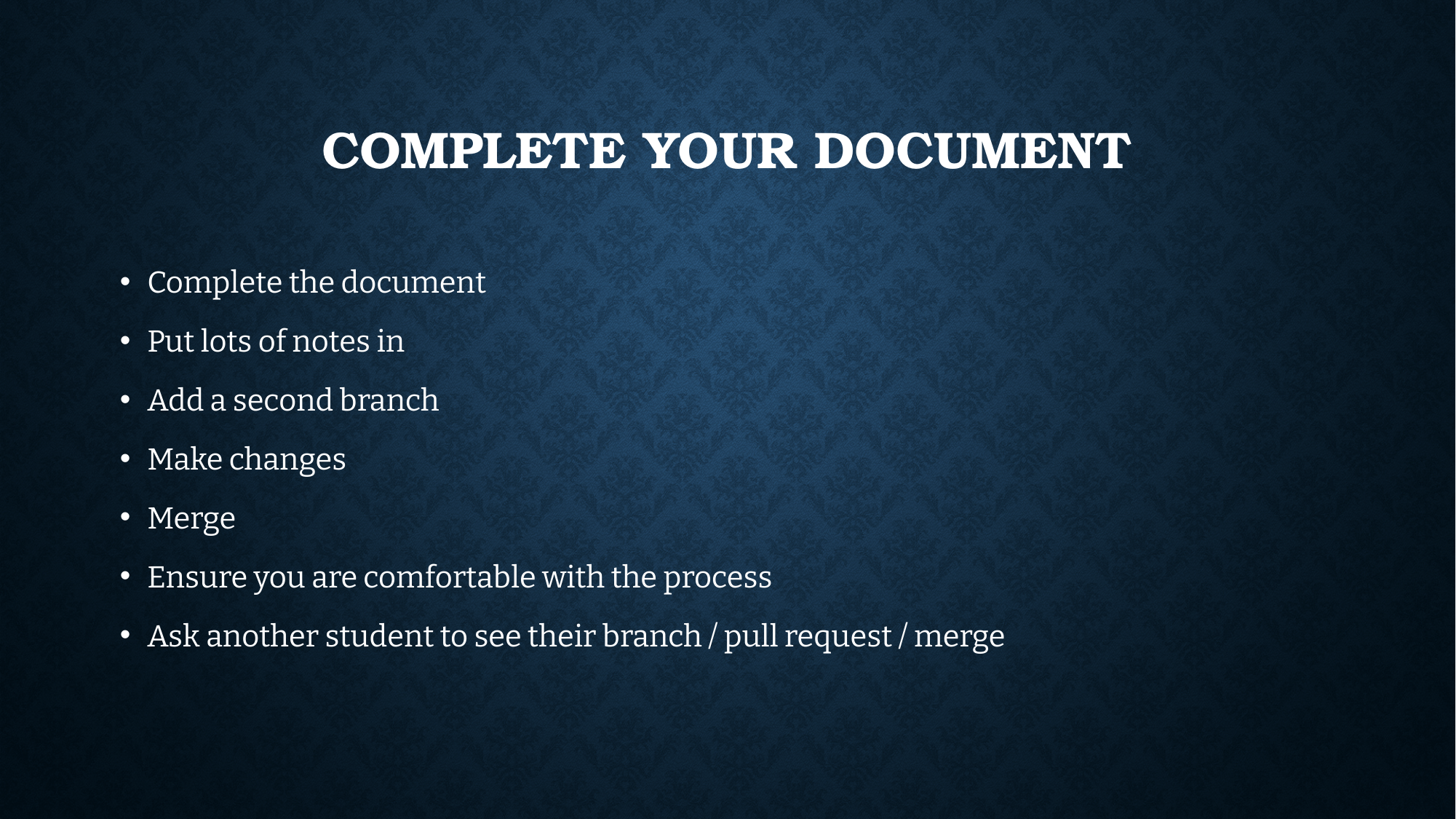

# Complete your document
Complete the document
Put lots of notes in
Add a second branch
Make changes
Merge
Ensure you are comfortable with the process
Ask another student to see their branch / pull request / merge